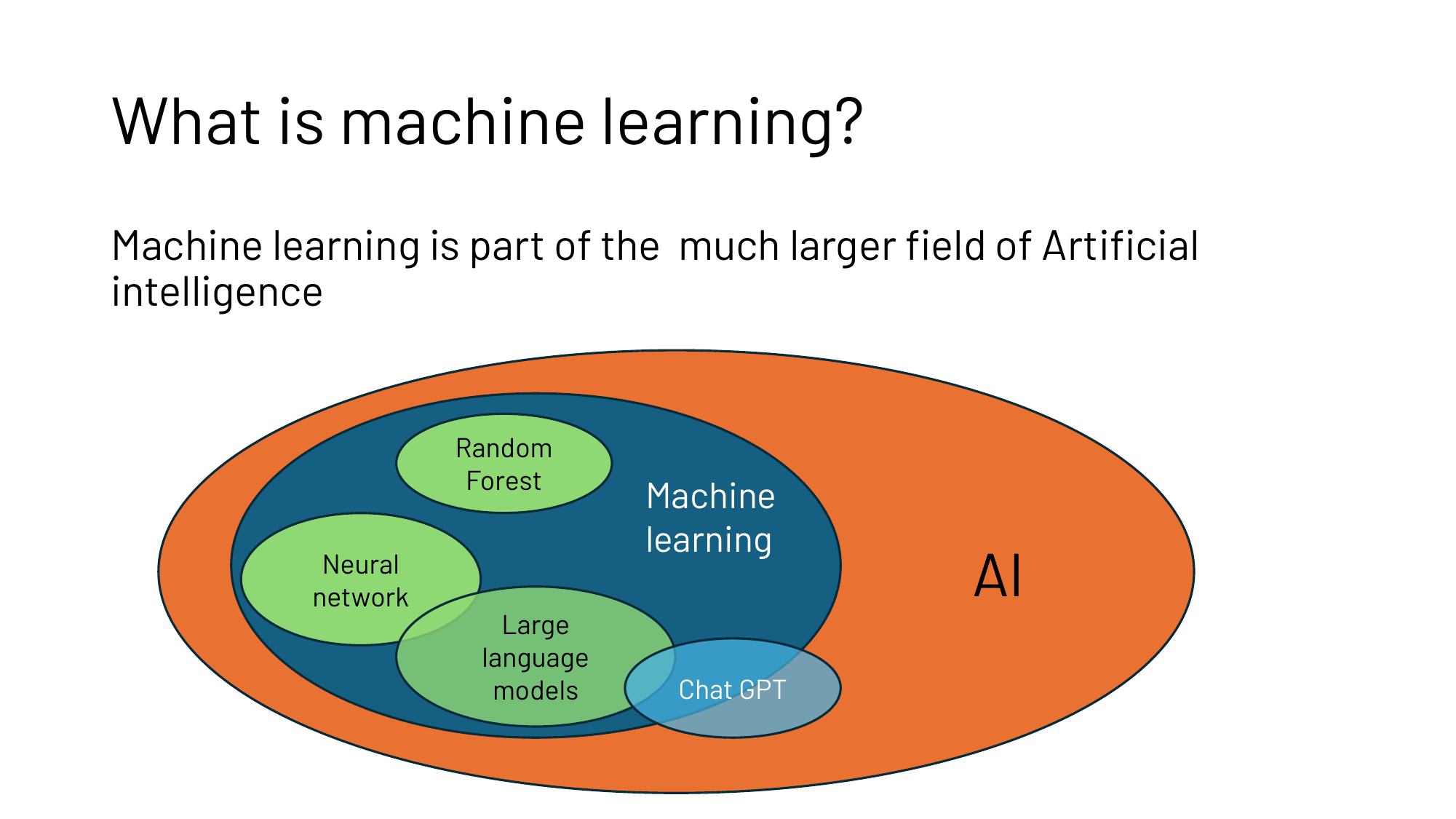

# What is machine learning?
Machine learning is part of the  much larger field of Artificial intelligence

Random Forest
Machine learning
Neural network
AI
Large language models
Chat GPT